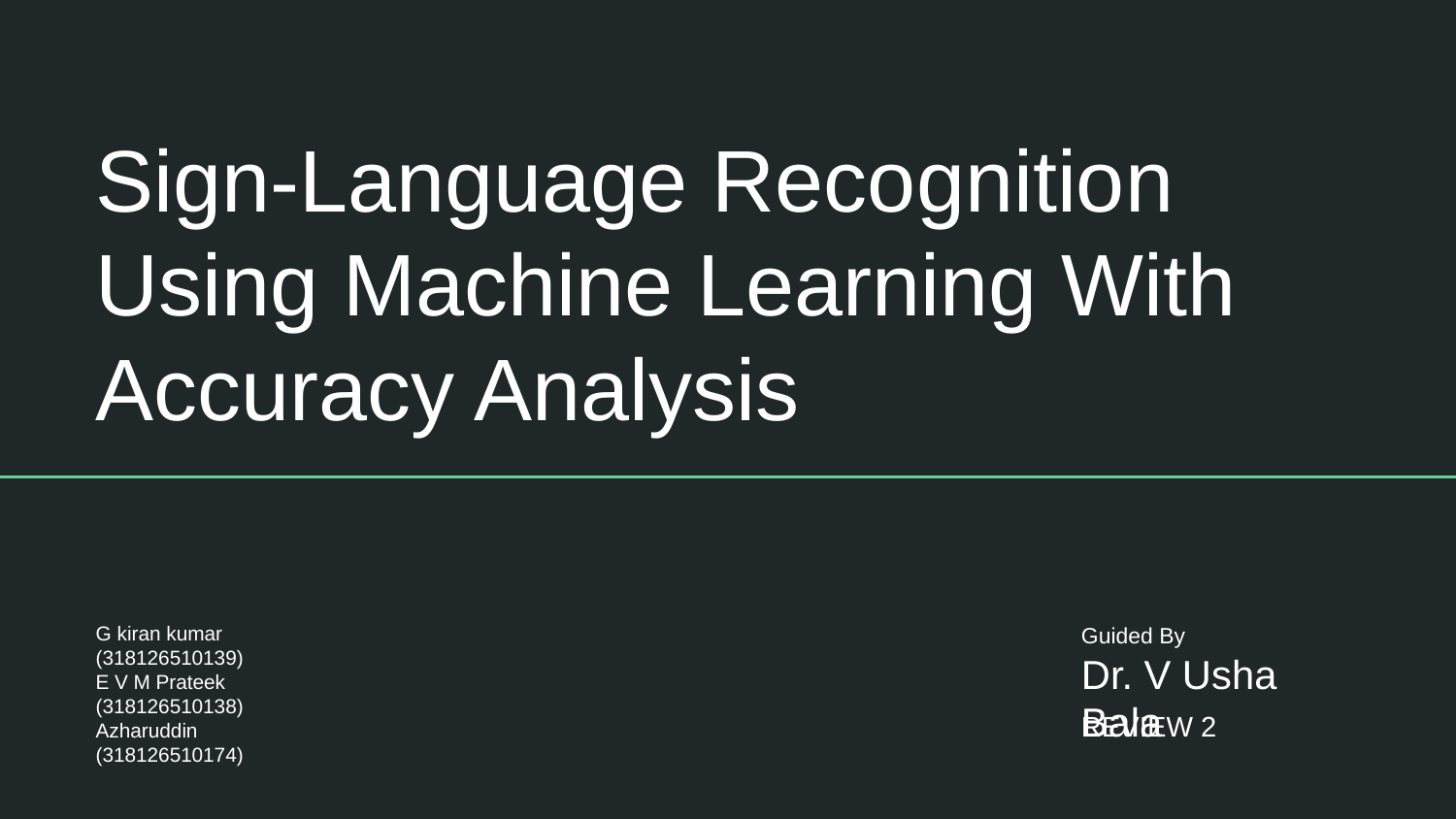

# Sign-Language Recognition Using Machine Learning With Accuracy Analysis

G kiran kumar  (318126510139)
E V M Prateek (318126510138)
Azharuddin      (318126510174)

Guided By
Dr. V Usha Bala
REVIEW 2